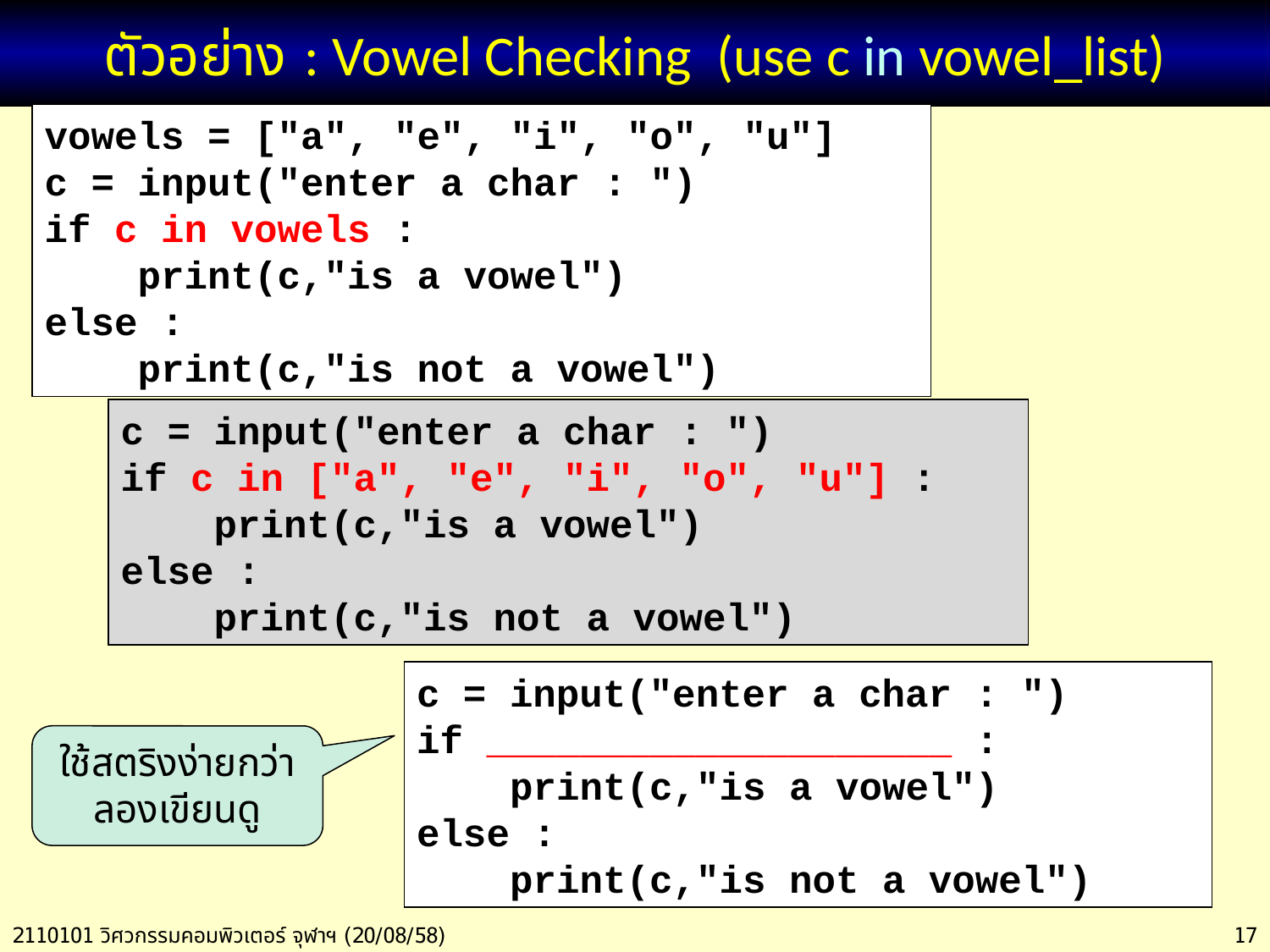

# ตัวอย่าง : Vowel Checking  (use c in vowel_list)
vowels = ["a", "e", "i", "o", "u"]
c = input("enter a char : ")
if c in vowels :
    print(c,"is a vowel")
else :
    print(c,"is not a vowel")
c = input("enter a char : ")
if c in ["a", "e", "i", "o", "u"] :
    print(c,"is a vowel")
else :
    print(c,"is not a vowel")
c = input("enter a char : ")
if ____________________ :
    print(c,"is a vowel")
else :
    print(c,"is not a vowel")
ใช้สตริงง่ายกว่า ลองเขียนดู